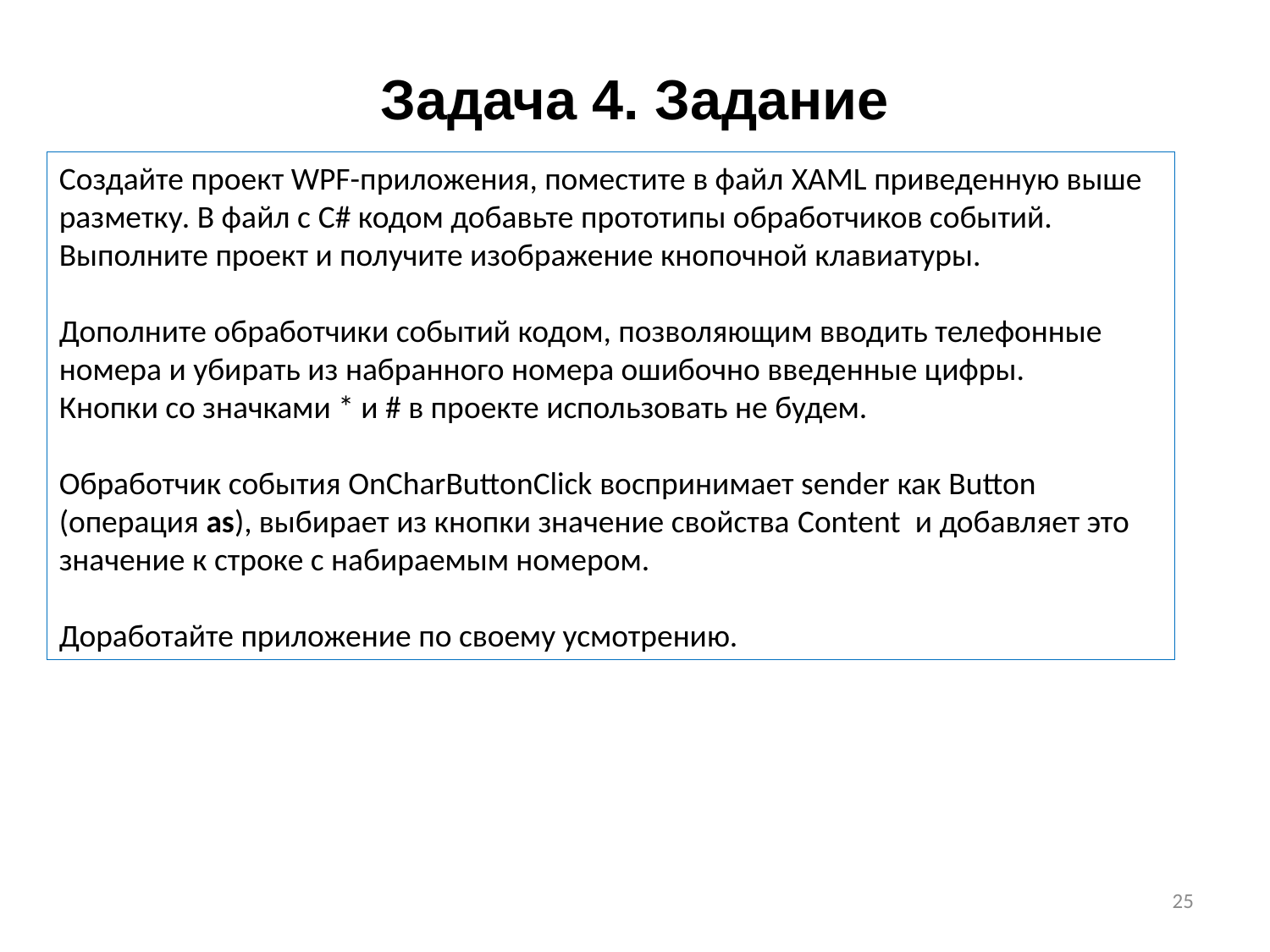

# Задача 4. Задание
Создайте проект WPF-приложения, поместите в файл XAML приведенную выше разметку. В файл с C# кодом добавьте прототипы обработчиков событий.  Выполните проект и получите изображение кнопочной клавиатуры.

Дополните обработчики событий кодом, позволяющим вводить телефонные номера и убирать из набранного номера ошибочно введенные цифры.
Кнопки со значками * и # в проекте использовать не будем.

Обработчик события OnCharButtonClick воспринимает sender как Button (операция as), выбирает из кнопки значение свойства Content  и добавляет это значение к строке с набираемым номером.

Доработайте приложение по своему усмотрению.
25